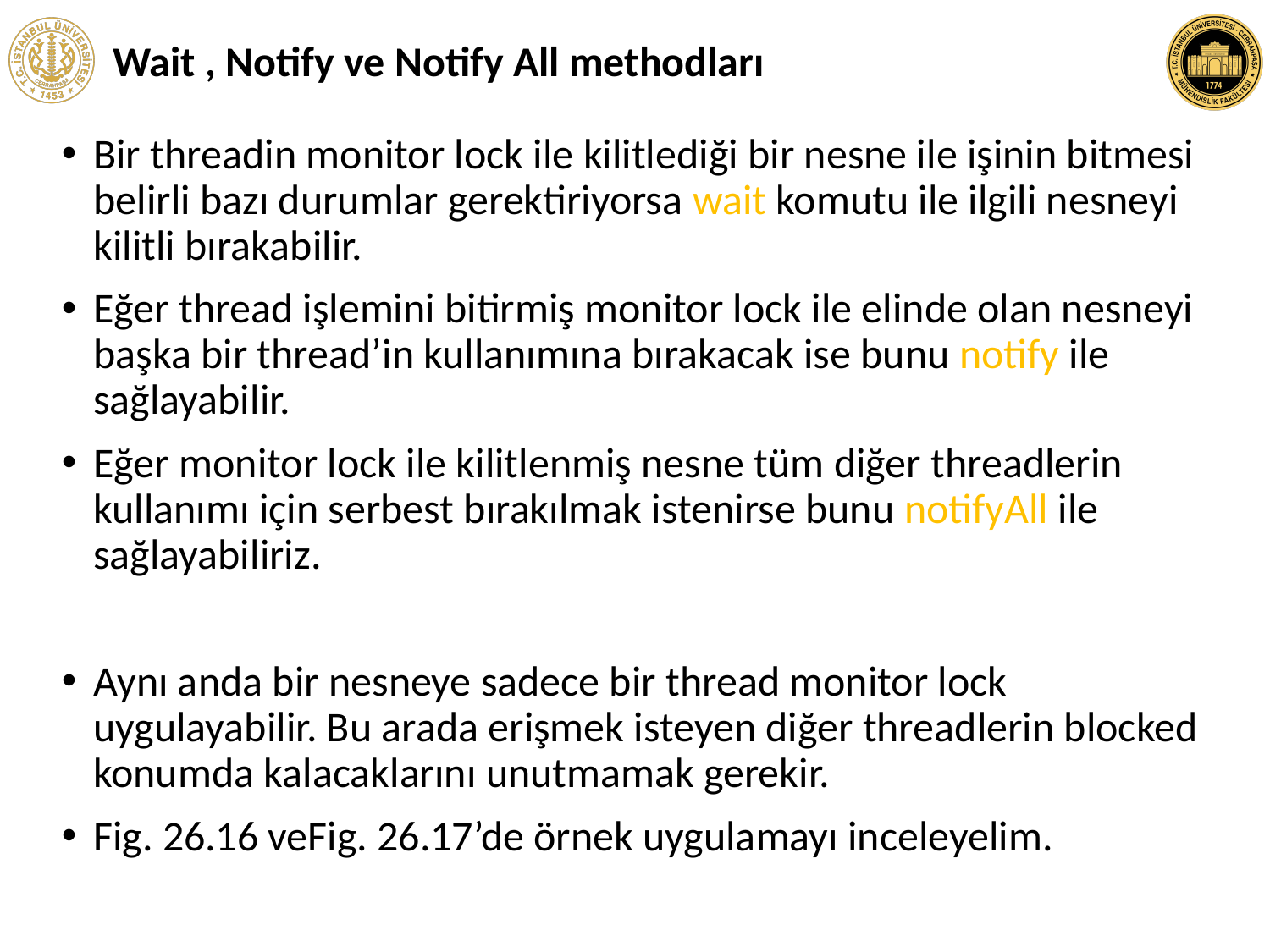

# Wait , Notify ve Notify All methodları
Bir threadin monitor lock ile kilitlediği bir nesne ile işinin bitmesi belirli bazı durumlar gerektiriyorsa wait komutu ile ilgili nesneyi kilitli bırakabilir.
Eğer thread işlemini bitirmiş monitor lock ile elinde olan nesneyi başka bir thread’in kullanımına bırakacak ise bunu notify ile sağlayabilir.
Eğer monitor lock ile kilitlenmiş nesne tüm diğer threadlerin kullanımı için serbest bırakılmak istenirse bunu notifyAll ile sağlayabiliriz.

Aynı anda bir nesneye sadece bir thread monitor lock uygulayabilir. Bu arada erişmek isteyen diğer threadlerin blocked konumda kalacaklarını unutmamak gerekir.
Fig. 26.16 veFig. 26.17’de örnek uygulamayı inceleyelim.